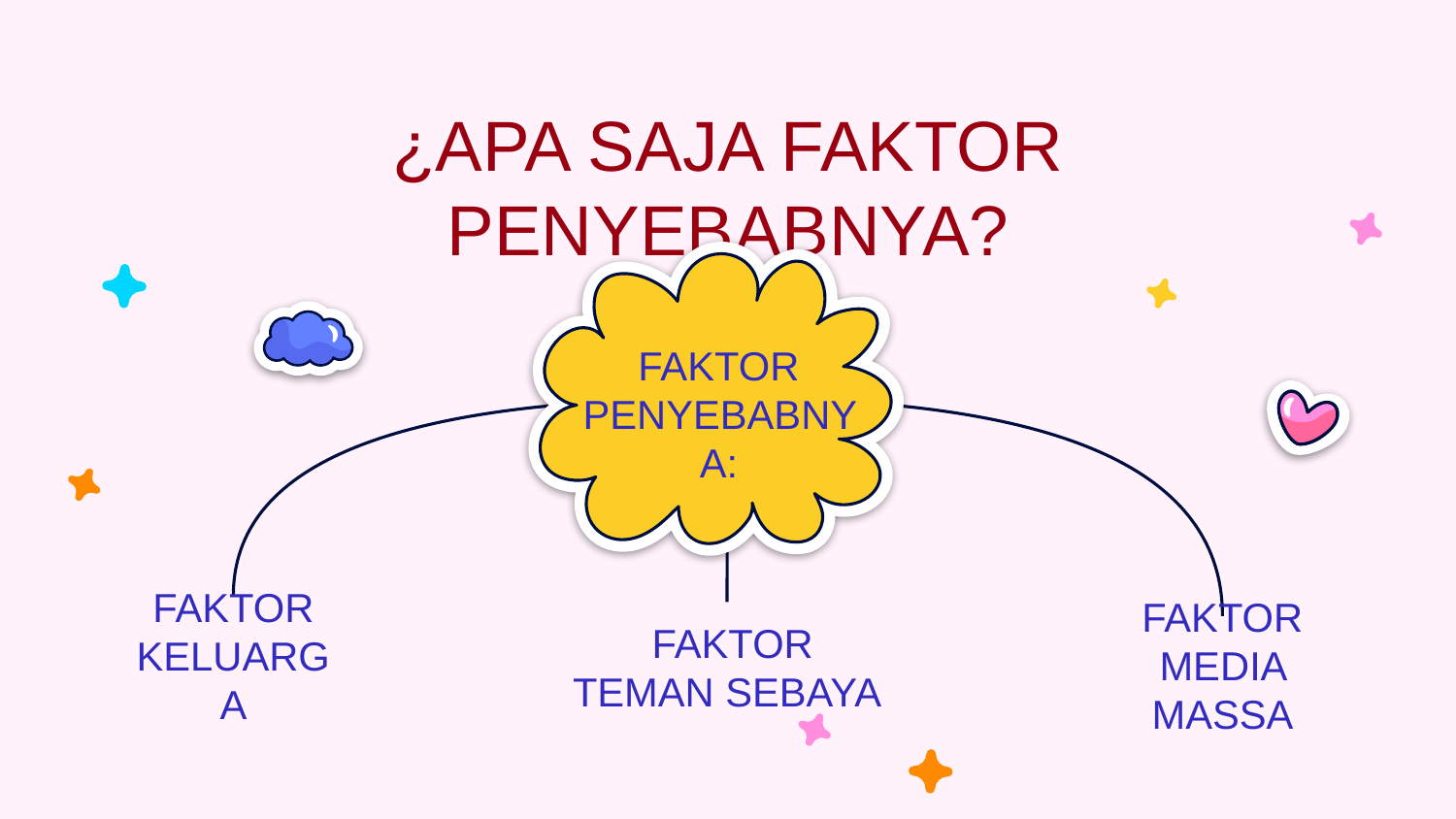

# ¿APA SAJA FAKTOR PENYEBABNYA?
FAKTOR PENYEBABNYA:

FAKTOR KELUARGA
 FAKTOR TEMAN SEBAYA
FAKTOR MEDIA MASSA